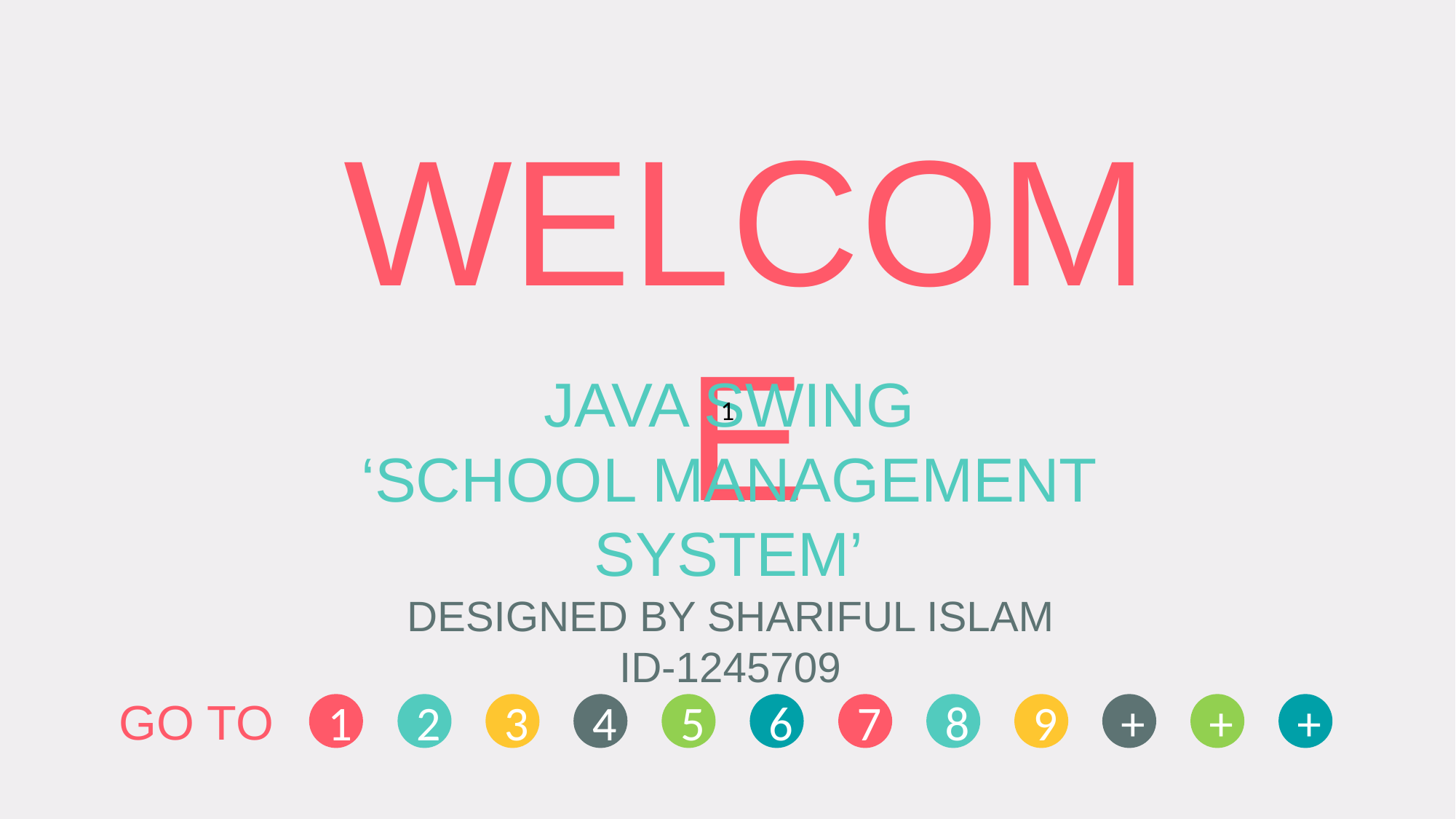

WELCOME
JAVA SWING
‘SCHOOL MANAGEMENT SYSTEM’
1
DESIGNED BY SHARIFUL ISLAM
ID-1245709
GO TO
1
2
3
4
5
6
+
7
8
9
+
+